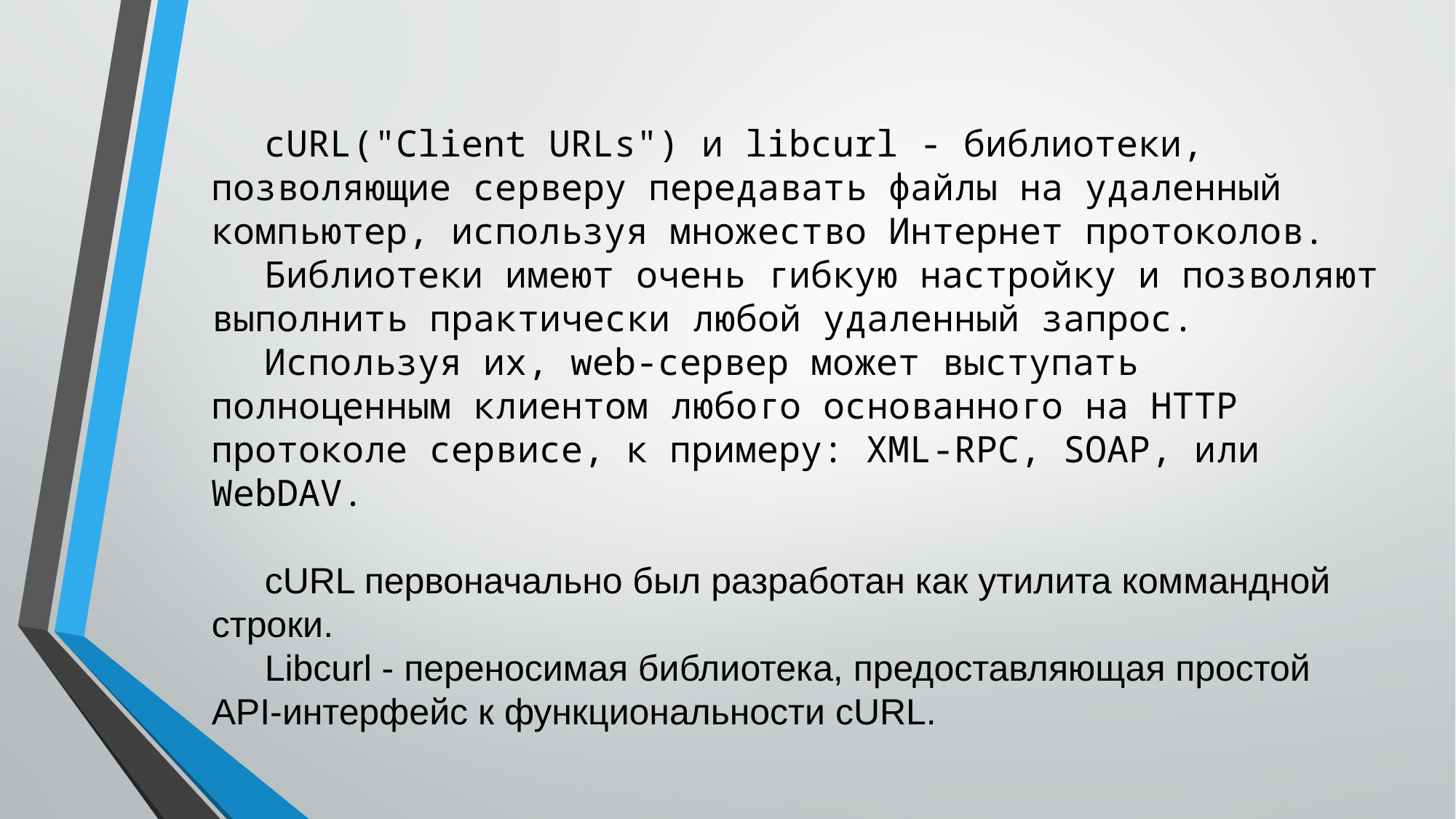

cURL("Client URLs") и libcurl - библиотеки, позволяющие серверу передавать файлы на удаленный компьютер, используя множество Интернет протоколов.
Библиотеки имеют очень гибкую настройку и позволяют выполнить практически любой удаленный запрос.
Используя их, web-сервер может выступать полноценным клиентом любого основанного на HTTP протоколе сервисе, к примеру: XML-RPC, SOAP, или WebDAV.

cURL первоначально был разработан как утилита коммандной строки.
Libcurl - переносимая библиотека, предоставляющая простой API-интерфейс к функциональности cURL.